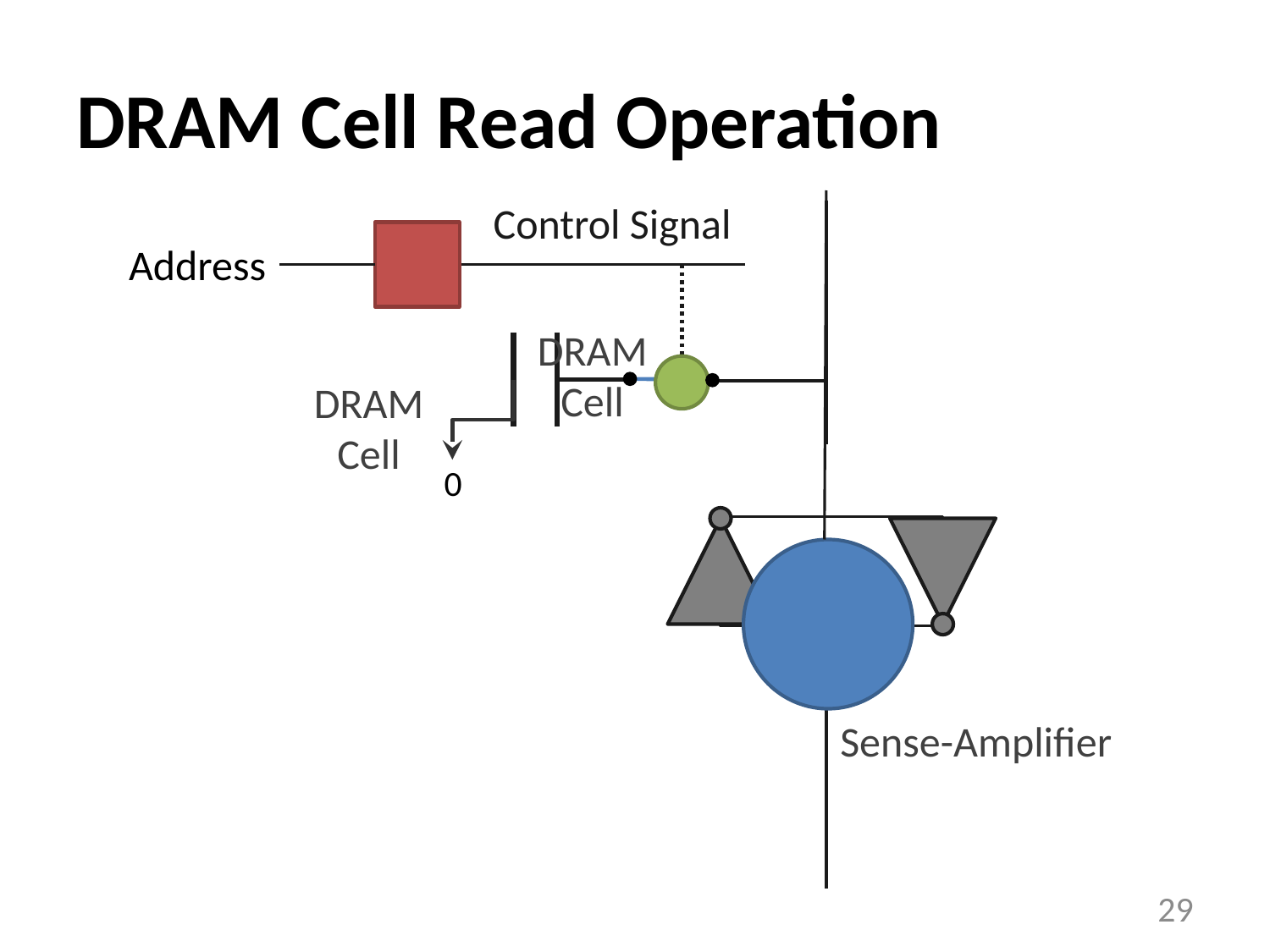

# DRAM Cell Read Operation
Control Signal

Address
DRAM
Cell
0

DRAM
Cell

Sense-Amplifier
29